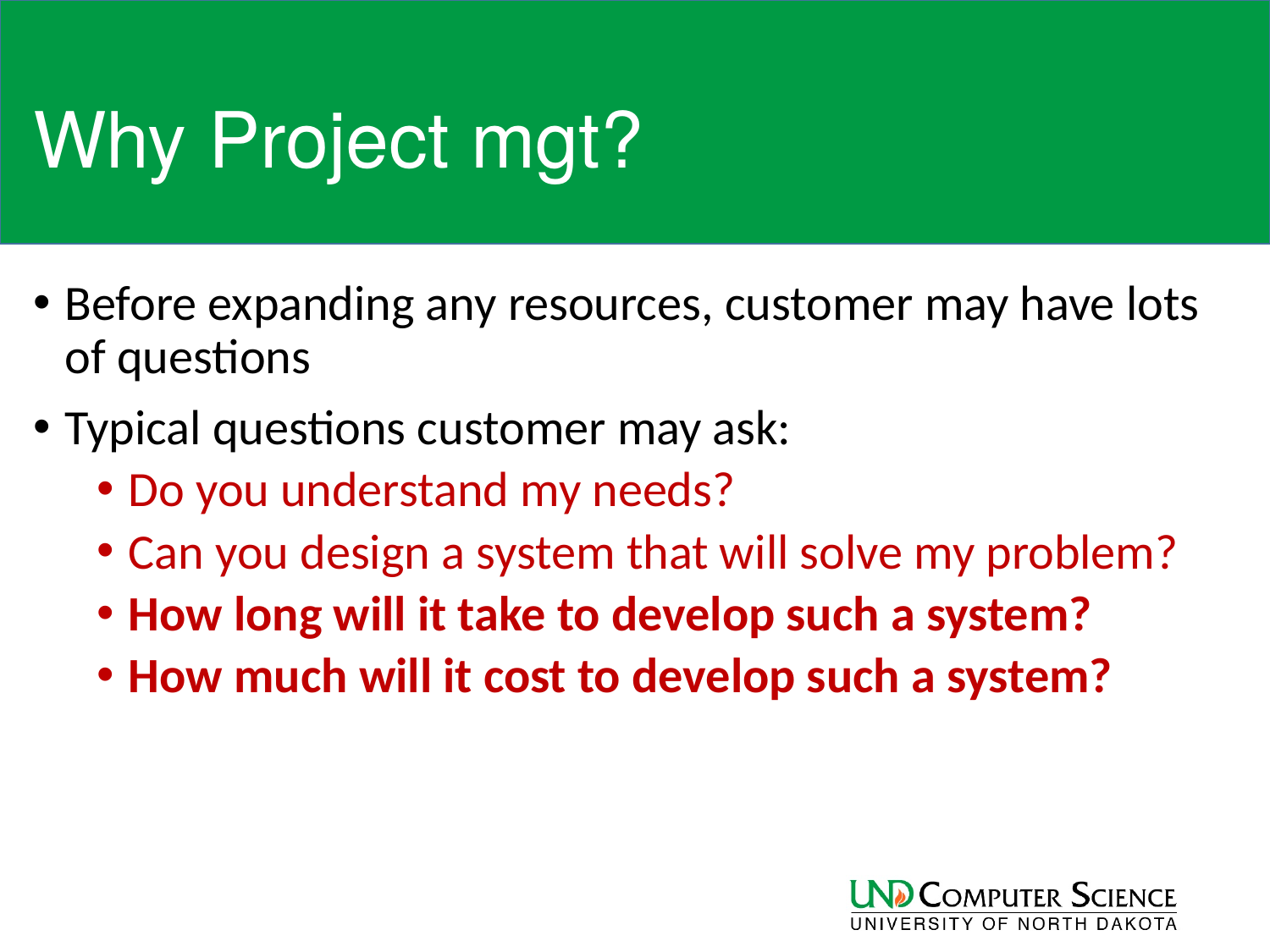

# Why Project mgt?
Before expanding any resources, customer may have lots of questions
Typical questions customer may ask:
Do you understand my needs?
Can you design a system that will solve my problem?
How long will it take to develop such a system?
How much will it cost to develop such a system?